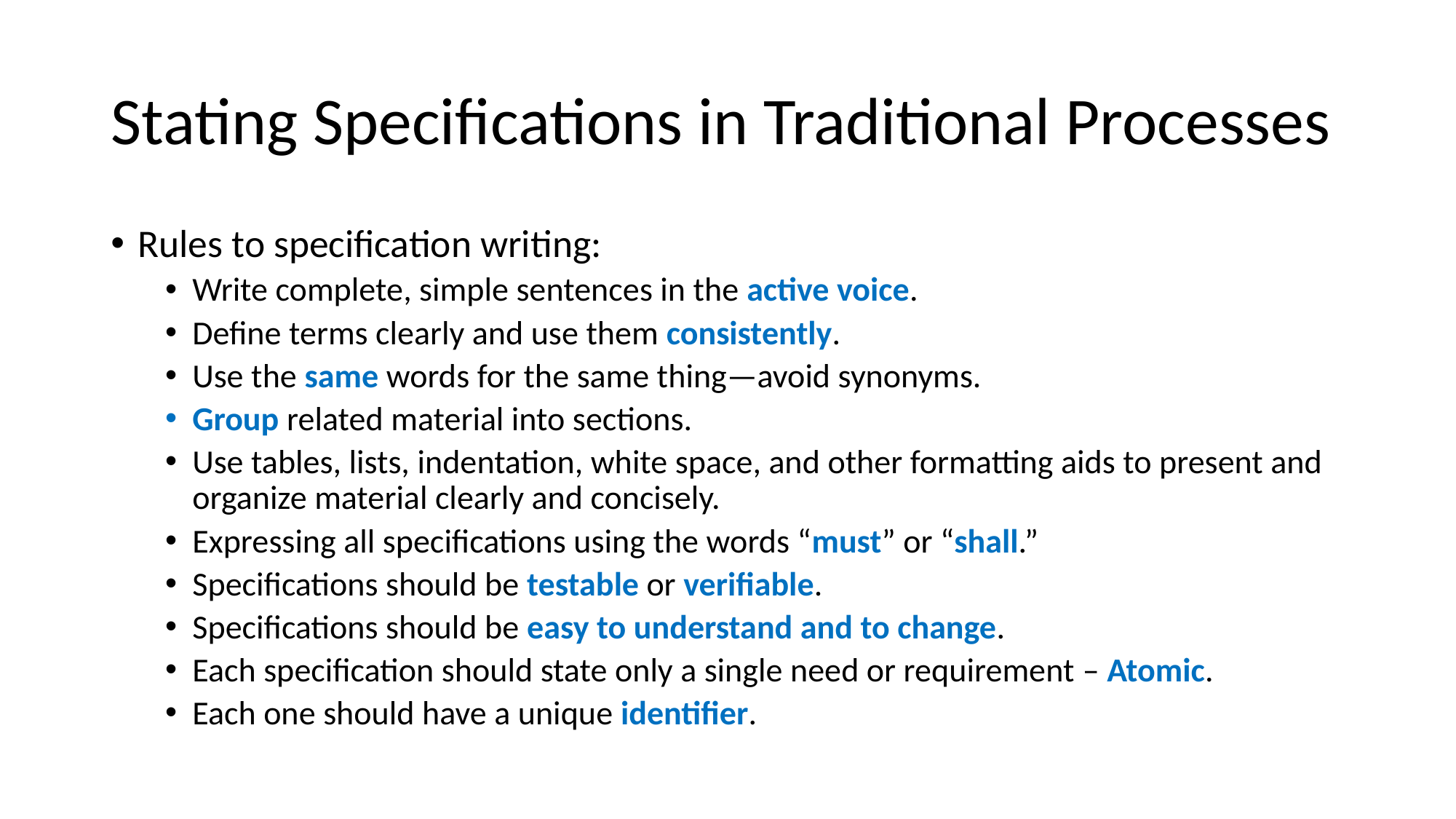

# Stating Specifications in Traditional Processes
Rules to specification writing:
Write complete, simple sentences in the active voice.
Define terms clearly and use them consistently.
Use the same words for the same thing—avoid synonyms.
Group related material into sections.
Use tables, lists, indentation, white space, and other formatting aids to present and organize material clearly and concisely.
Expressing all specifications using the words “must” or “shall.”
Specifications should be testable or verifiable.
Specifications should be easy to understand and to change.
Each specification should state only a single need or requirement – Atomic.
Each one should have a unique identifier.